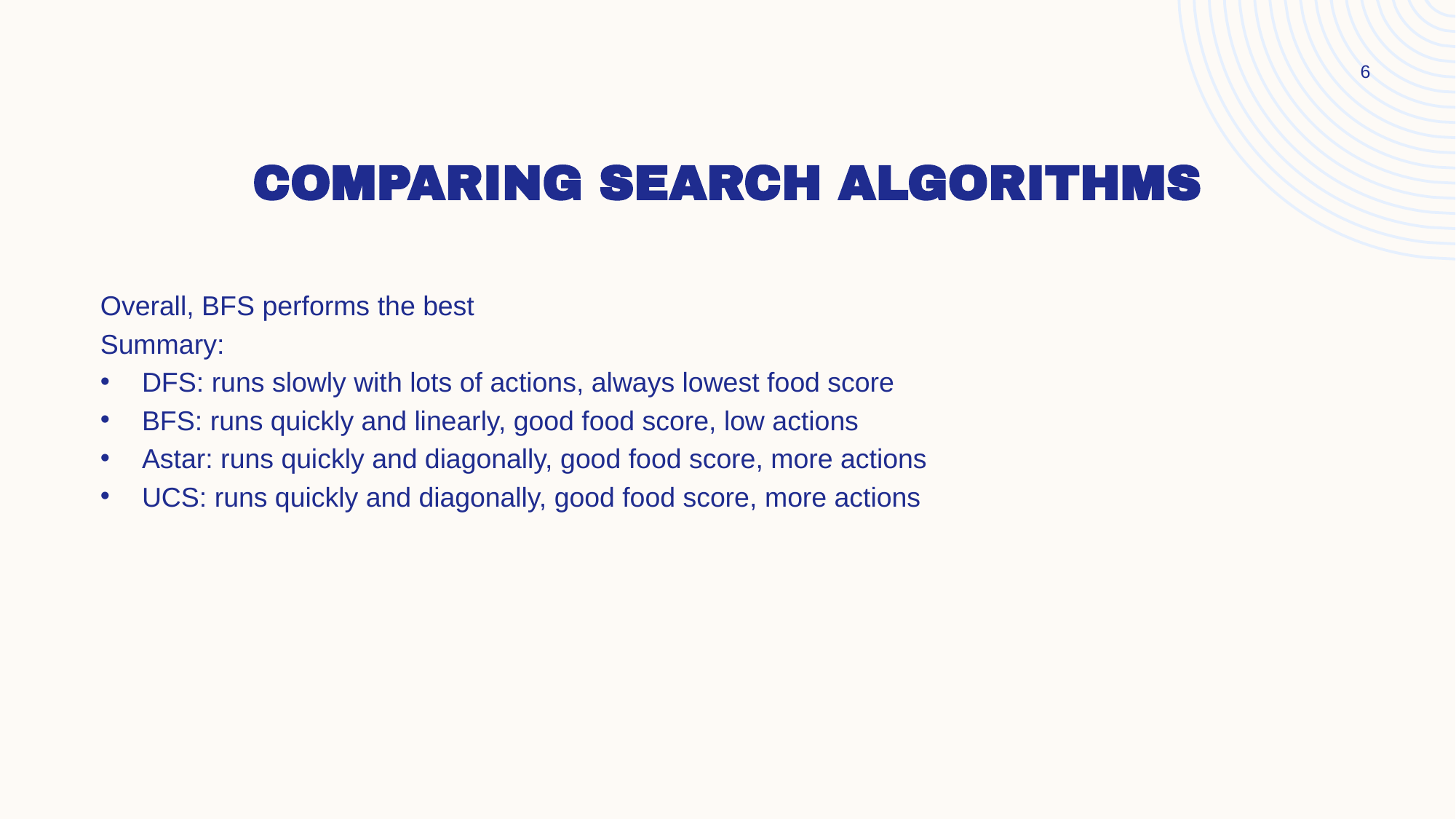

6
# COMPARING SEARCH ALGORITHMS
Overall, BFS performs the best
Summary:
DFS: runs slowly with lots of actions, always lowest food score
BFS: runs quickly and linearly, good food score, low actions
Astar: runs quickly and diagonally, good food score, more actions
UCS: runs quickly and diagonally, good food score, more actions